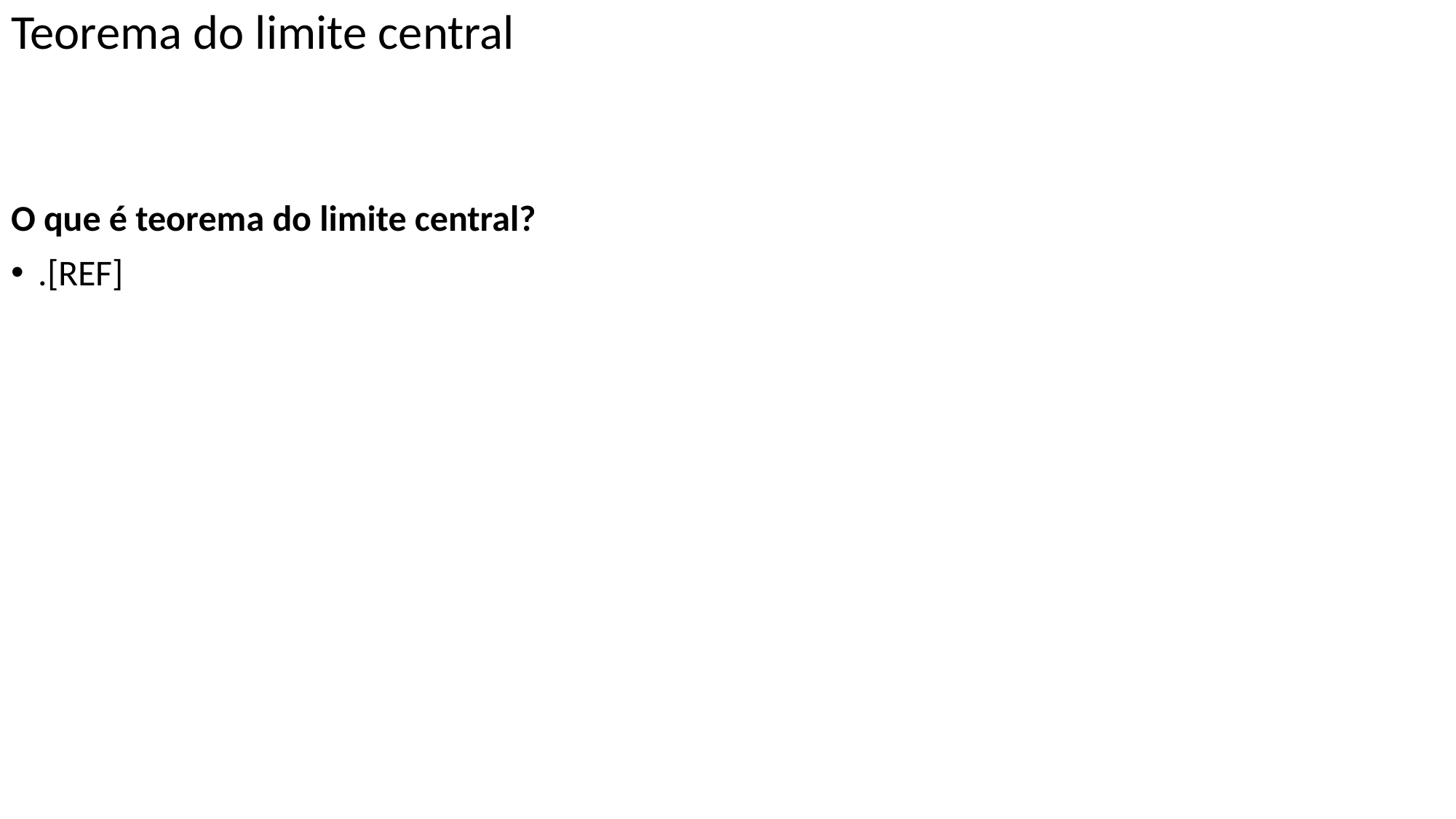

# Teorema do limite central

O que é teorema do limite central?
.[REF]